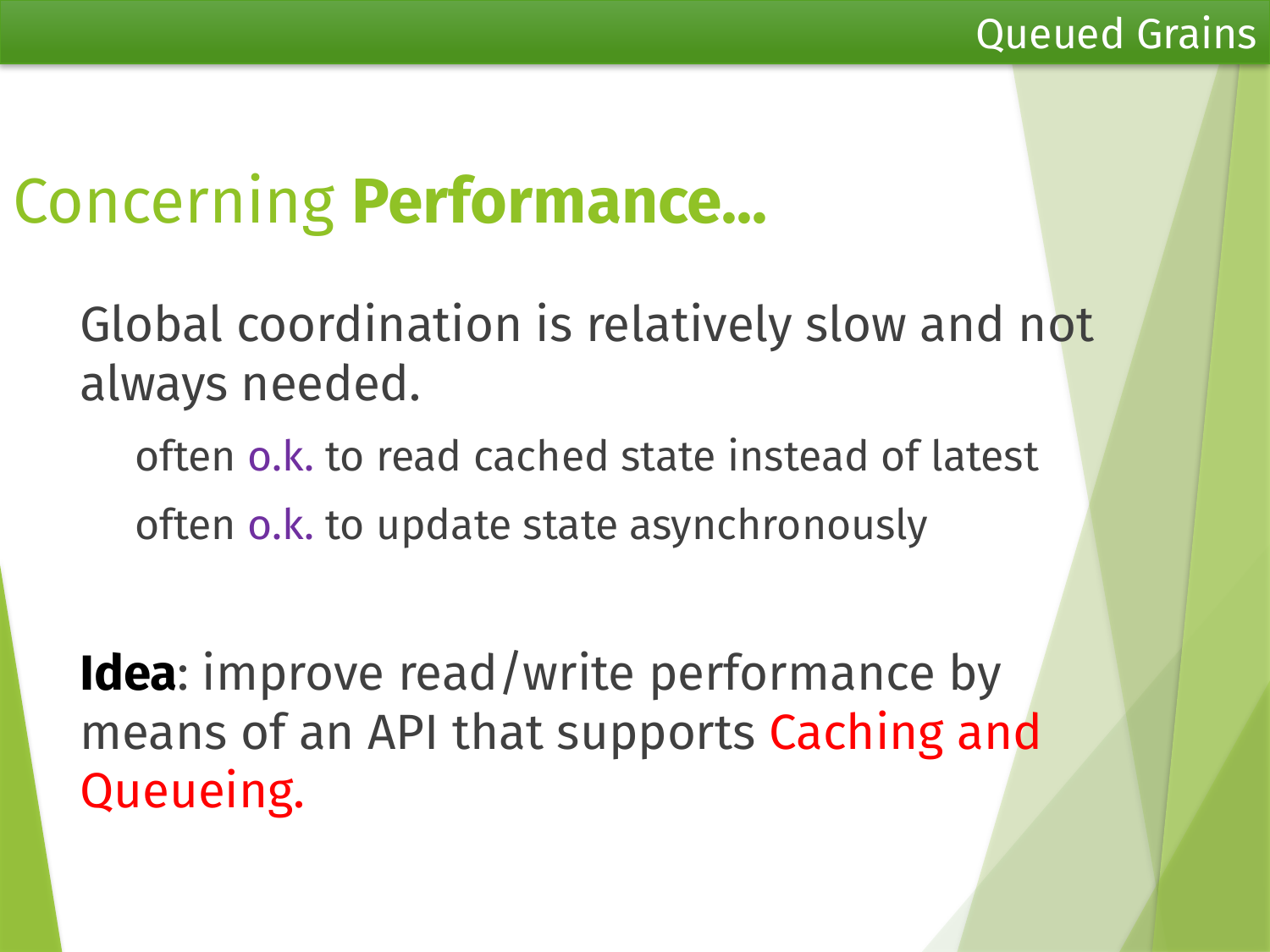

Queued Grains
# Concerning Performance...
Global coordination is relatively slow and not always needed.
often o.k. to read cached state instead of latest
often o.k. to update state asynchronously

Idea: improve read/write performance by means of an API that supports Caching and Queueing.